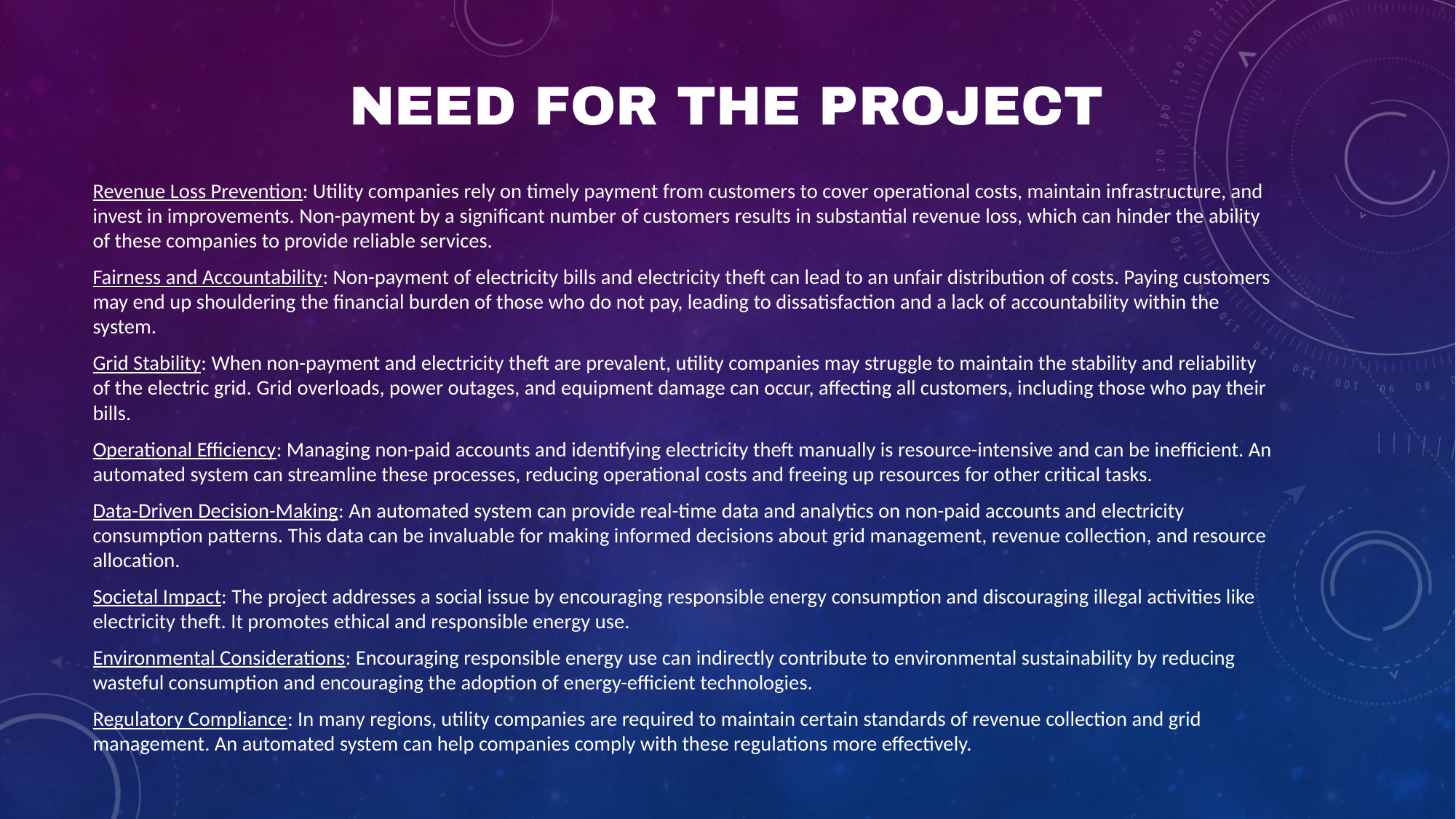

# need for the project
Revenue Loss Prevention: Utility companies rely on timely payment from customers to cover operational costs, maintain infrastructure, and invest in improvements. Non-payment by a significant number of customers results in substantial revenue loss, which can hinder the ability of these companies to provide reliable services.
Fairness and Accountability: Non-payment of electricity bills and electricity theft can lead to an unfair distribution of costs. Paying customers may end up shouldering the financial burden of those who do not pay, leading to dissatisfaction and a lack of accountability within the system.
Grid Stability: When non-payment and electricity theft are prevalent, utility companies may struggle to maintain the stability and reliability of the electric grid. Grid overloads, power outages, and equipment damage can occur, affecting all customers, including those who pay their bills.
Operational Efficiency: Managing non-paid accounts and identifying electricity theft manually is resource-intensive and can be inefficient. An automated system can streamline these processes, reducing operational costs and freeing up resources for other critical tasks.
Data-Driven Decision-Making: An automated system can provide real-time data and analytics on non-paid accounts and electricity consumption patterns. This data can be invaluable for making informed decisions about grid management, revenue collection, and resource allocation.
Societal Impact: The project addresses a social issue by encouraging responsible energy consumption and discouraging illegal activities like electricity theft. It promotes ethical and responsible energy use.
Environmental Considerations: Encouraging responsible energy use can indirectly contribute to environmental sustainability by reducing wasteful consumption and encouraging the adoption of energy-efficient technologies.
Regulatory Compliance: In many regions, utility companies are required to maintain certain standards of revenue collection and grid management. An automated system can help companies comply with these regulations more effectively.